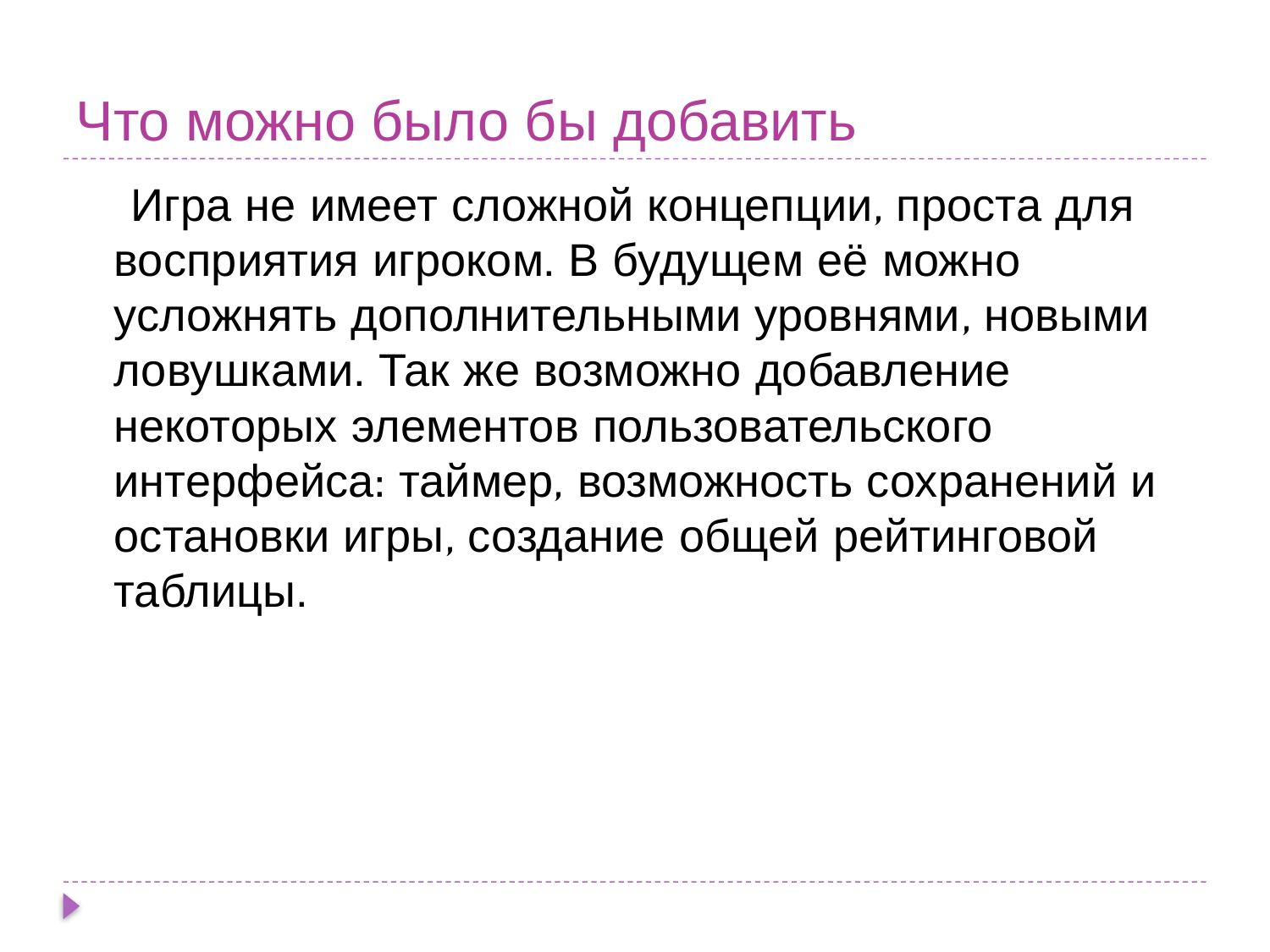

# Что можно было бы добавить
    Игра не имеет сложной концепции, проста для восприятия игроком. В будущем её можно усложнять дополнительными уровнями, новыми ловушками. Так же возможно добавление некоторых элементов пользовательского интерфейса: таймер, возможность сохранений и остановки игры, создание общей рейтинговой таблицы.